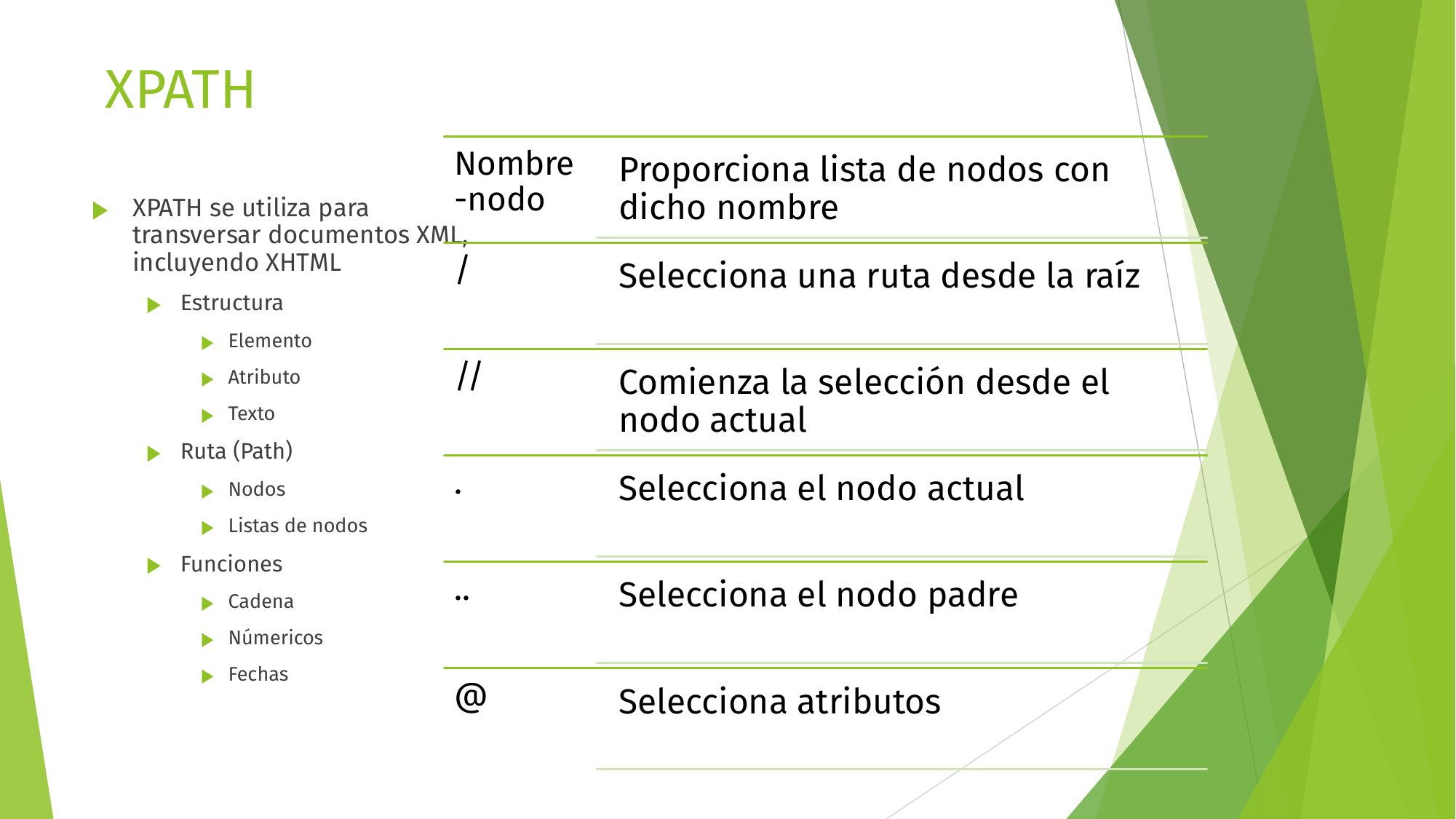

# XPATH

Nombre-nodo

Proporciona lista de nodos con dicho nombre

/

Selecciona una ruta desde la raíz

//

Comienza la selección desde el nodo actual

.

Selecciona el nodo actual

..

Selecciona el nodo padre

@

Selecciona atributos
XPATH se utiliza para transversar documentos XML, incluyendo XHTML
Estructura
Elemento
Atributo
Texto
Ruta (Path)
Nodos
Listas de nodos
Funciones
Cadena
Númericos
Fechas